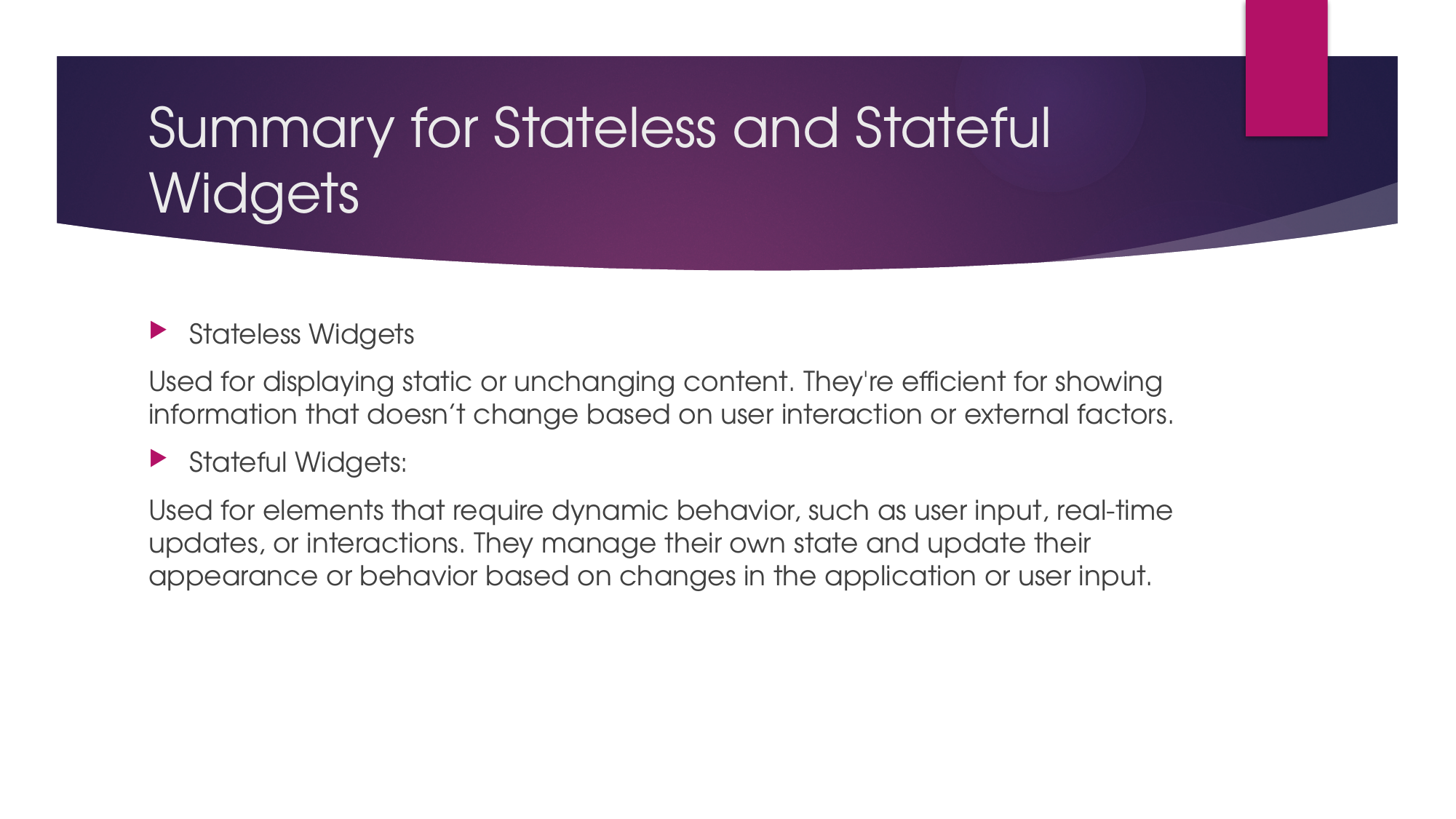

# Summary for Stateless and Stateful Widgets
Stateless Widgets
Used for displaying static or unchanging content. They're efficient for showing information that doesn’t change based on user interaction or external factors.
Stateful Widgets:
Used for elements that require dynamic behavior, such as user input, real-time updates, or interactions. They manage their own state and update their appearance or behavior based on changes in the application or user input.